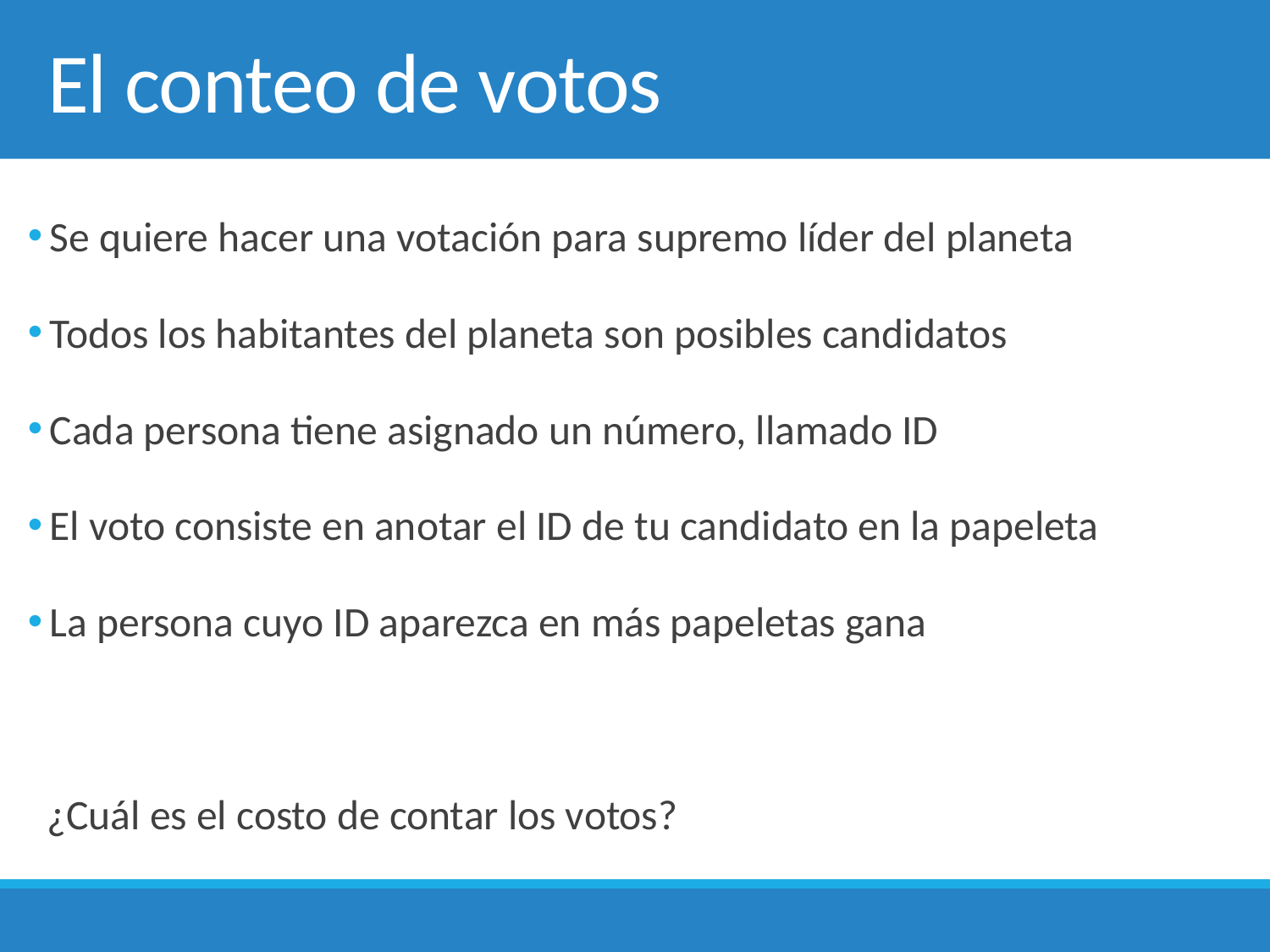

# El conteo de votos
 Se quiere hacer una votación para supremo líder del planeta
 Todos los habitantes del planeta son posibles candidatos
 Cada persona tiene asignado un número, llamado ID
 El voto consiste en anotar el ID de tu candidato en la papeleta
 La persona cuyo ID aparezca en más papeletas gana

  ¿Cuál es el costo de contar los votos?